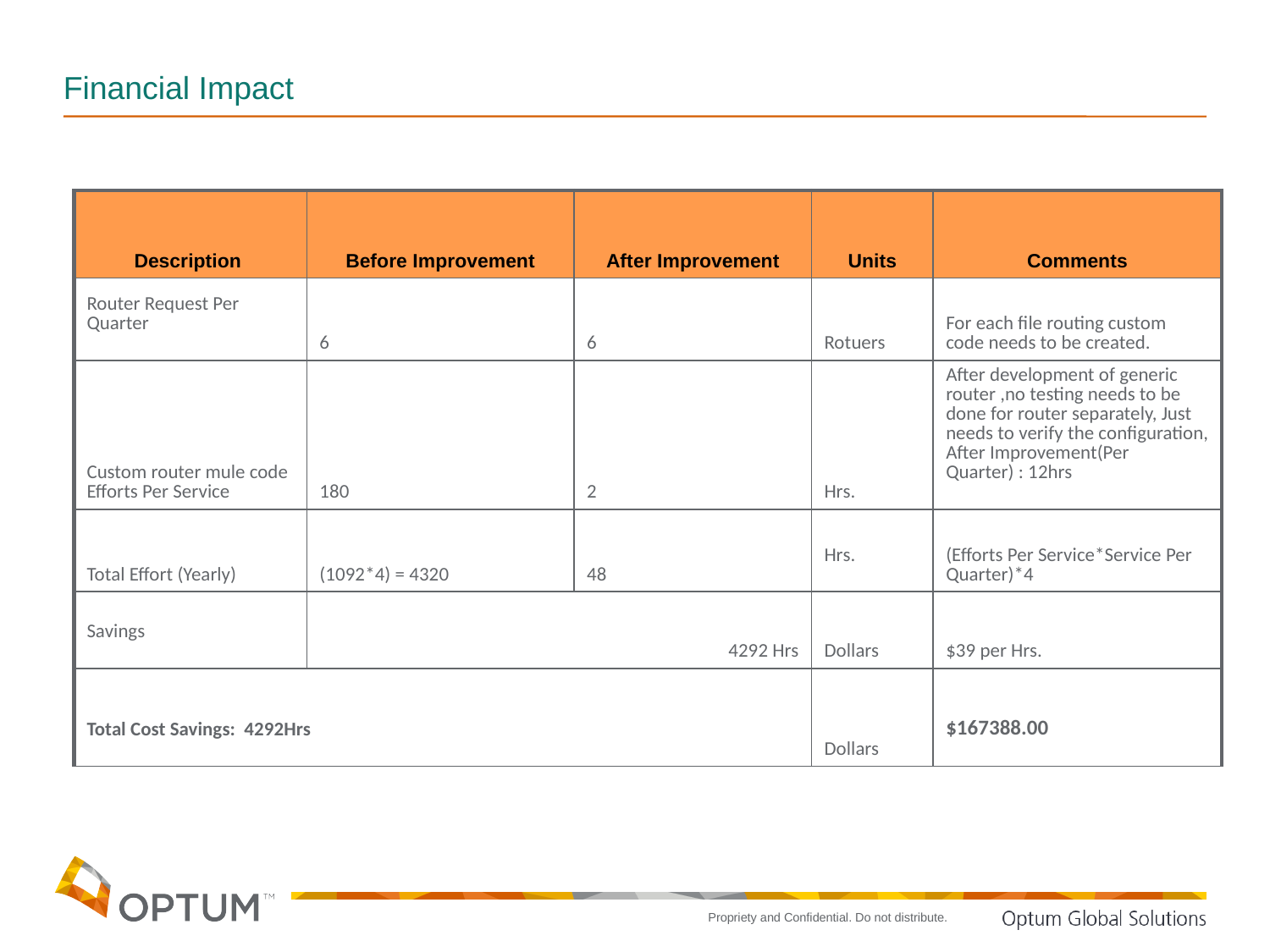

# Financial Impact
| Description | Before Improvement | After Improvement | Units | Comments |
| --- | --- | --- | --- | --- |
| Router Request Per Quarter | 6 | 6 | Rotuers | For each file routing custom code needs to be created. |
| Custom router mule code Efforts Per Service | 180 | 2 | Hrs. | After development of generic router ,no testing needs to be done for router separately, Just needs to verify the configuration, After Improvement(Per Quarter) : 12hrs |
| Total Effort (Yearly) | (1092\*4) = 4320 | 48 | Hrs. | (Efforts Per Service\*Service Per Quarter)\*4 |
| Savings | 4292 Hrs |  | Dollars | $39 per Hrs. |
| Total Cost Savings: 4292Hrs |  |  | Dollars | $167388.00 |